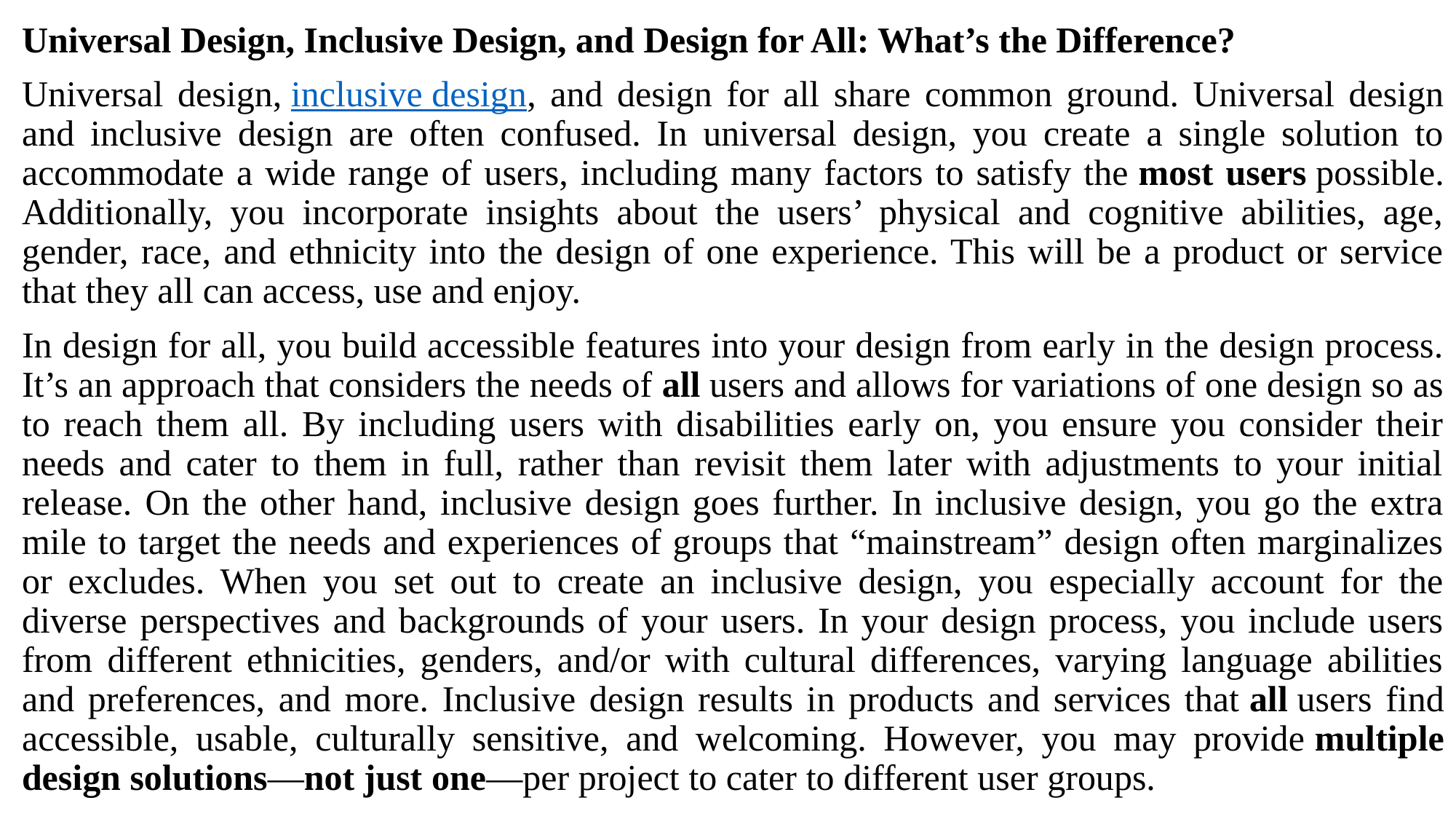

Universal Design, Inclusive Design, and Design for All: What’s the Difference?
Universal design, inclusive design, and design for all share common ground. Universal design and inclusive design are often confused. In universal design, you create a single solution to accommodate a wide range of users, including many factors to satisfy the most users possible. Additionally, you incorporate insights about the users’ physical and cognitive abilities, age, gender, race, and ethnicity into the design of one experience. This will be a product or service that they all can access, use and enjoy.
In design for all, you build accessible features into your design from early in the design process. It’s an approach that considers the needs of all users and allows for variations of one design so as to reach them all. By including users with disabilities early on, you ensure you consider their needs and cater to them in full, rather than revisit them later with adjustments to your initial release. On the other hand, inclusive design goes further. In inclusive design, you go the extra mile to target the needs and experiences of groups that “mainstream” design often marginalizes or excludes. When you set out to create an inclusive design, you especially account for the diverse perspectives and backgrounds of your users. In your design process, you include users from different ethnicities, genders, and/or with cultural differences, varying language abilities and preferences, and more. Inclusive design results in products and services that all users find accessible, usable, culturally sensitive, and welcoming. However, you may provide multiple design solutions—not just one—per project to cater to different user groups.